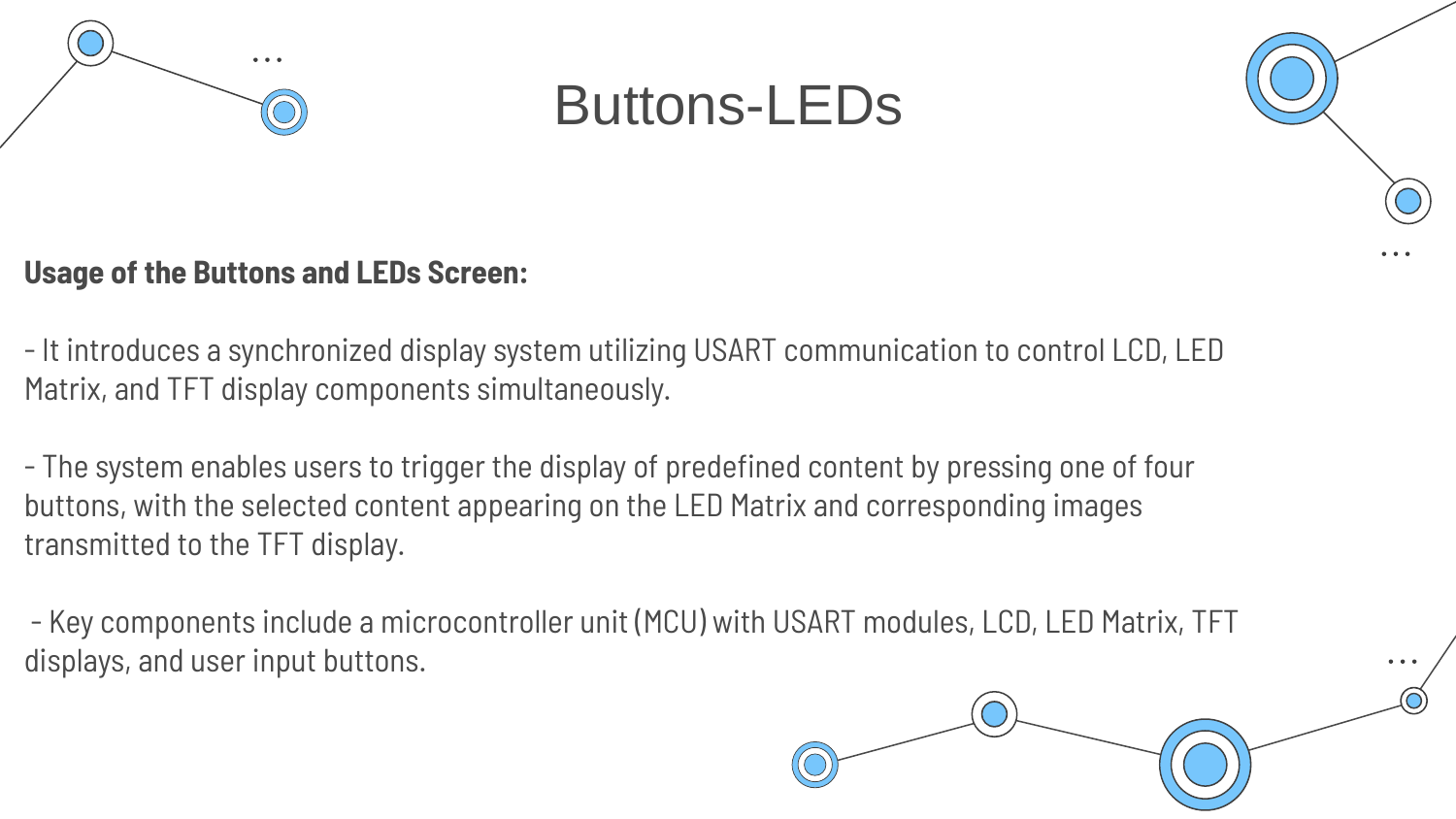

# Buttons-LEDs
Usage of the Buttons and LEDs Screen:

- It introduces a synchronized display system utilizing USART communication to control LCD, LED Matrix, and TFT display components simultaneously.

- The system enables users to trigger the display of predefined content by pressing one of four buttons, with the selected content appearing on the LED Matrix and corresponding images transmitted to the TFT display.

 - Key components include a microcontroller unit (MCU) with USART modules, LCD, LED Matrix, TFT displays, and user input buttons.